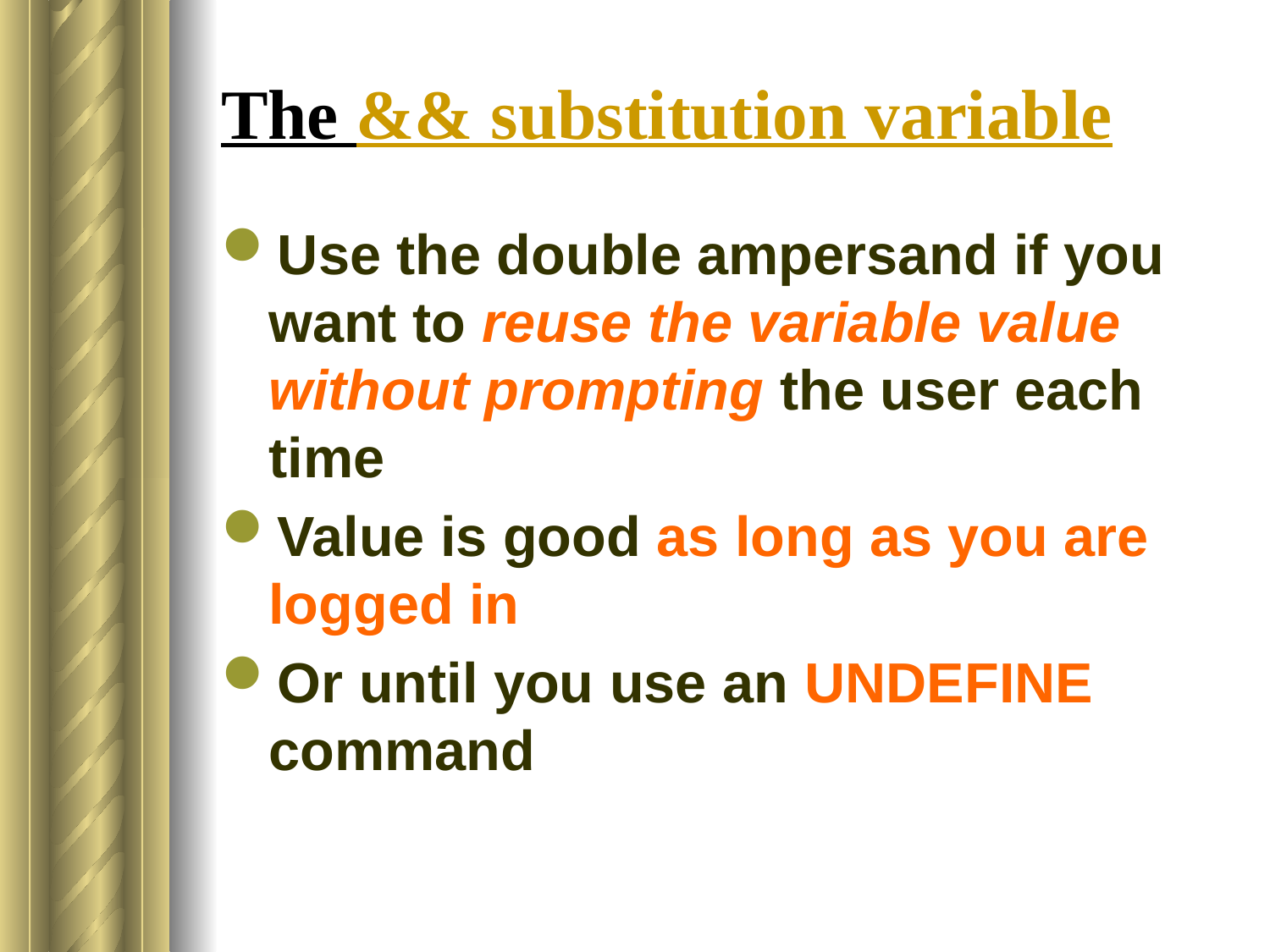

# The && substitution variable
Use the double ampersand if you want to reuse the variable value without prompting the user each time
Value is good as long as you are logged in
Or until you use an UNDEFINE command